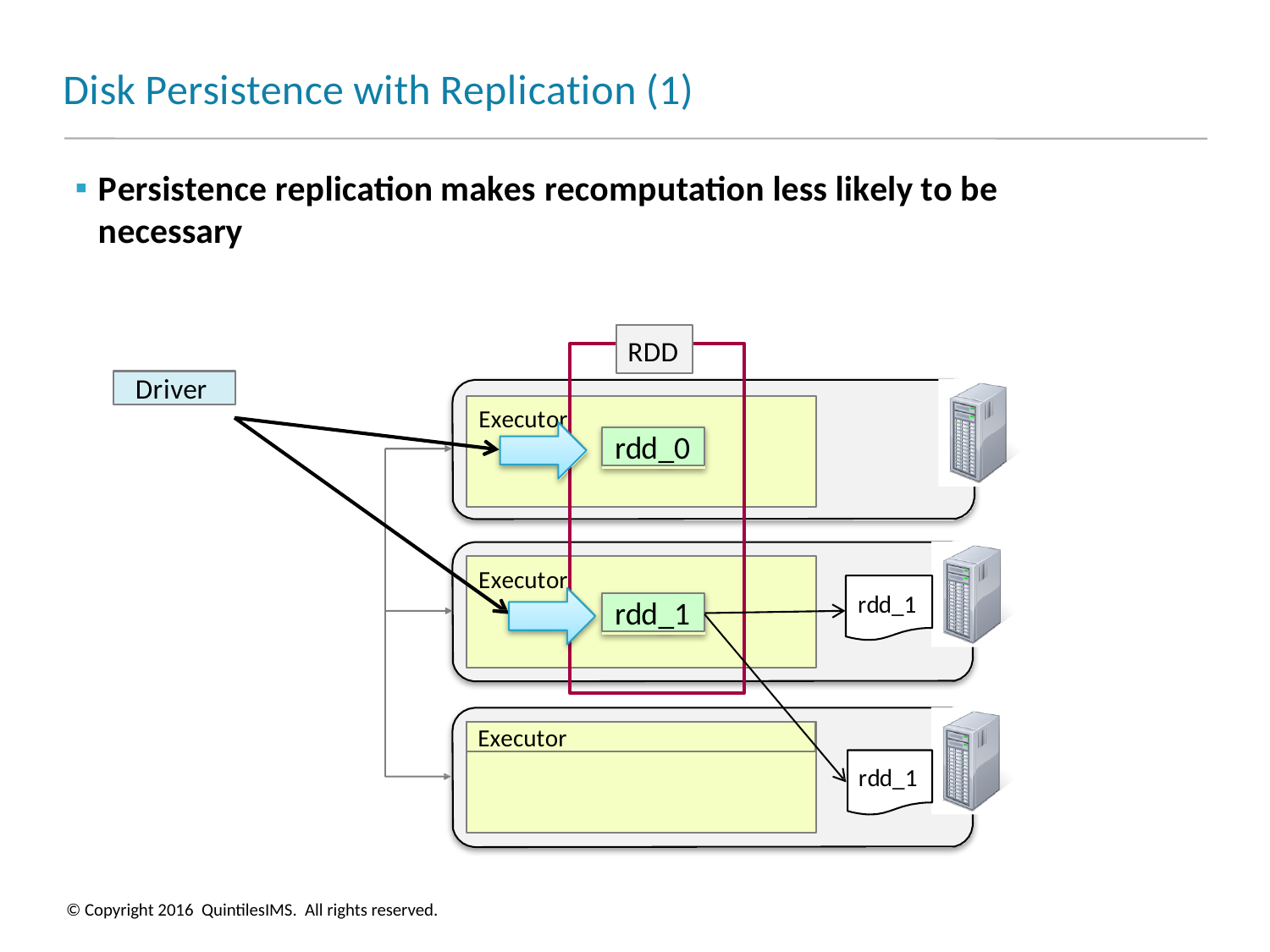

# Disk Persistence with Replication (1)
Persistence replication makes recomputation less likely to be necessary

RDD

Driver

Executor
task

rdd_0

Executor
task

rdd_1
rdd_1

Executor

rdd_1

© Copyright 2016  QuintilesIMS.  All rights reserved.